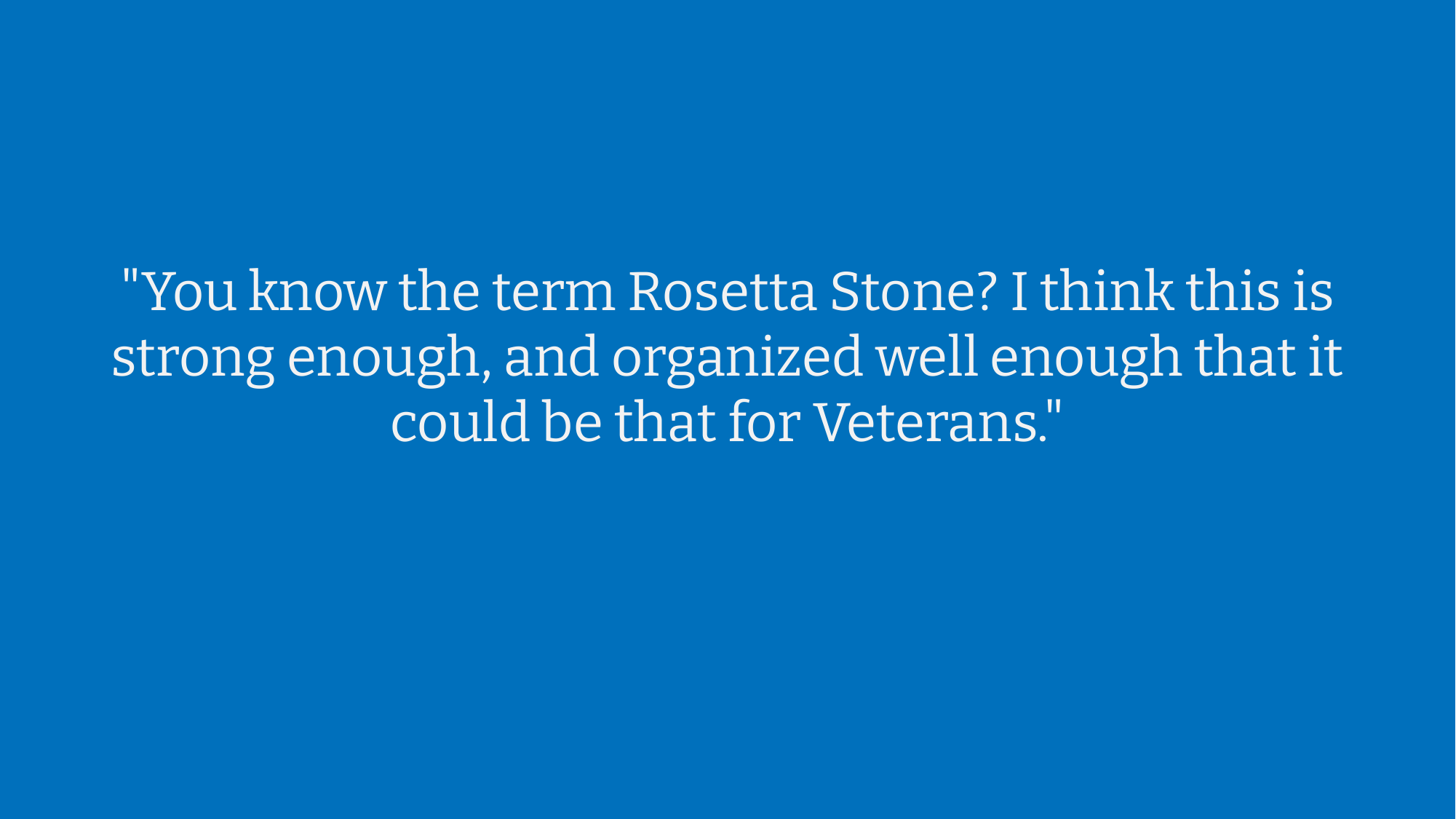

# "You know the term Rosetta Stone? I think this is strong enough, and organized well enough that it could be that for Veterans."